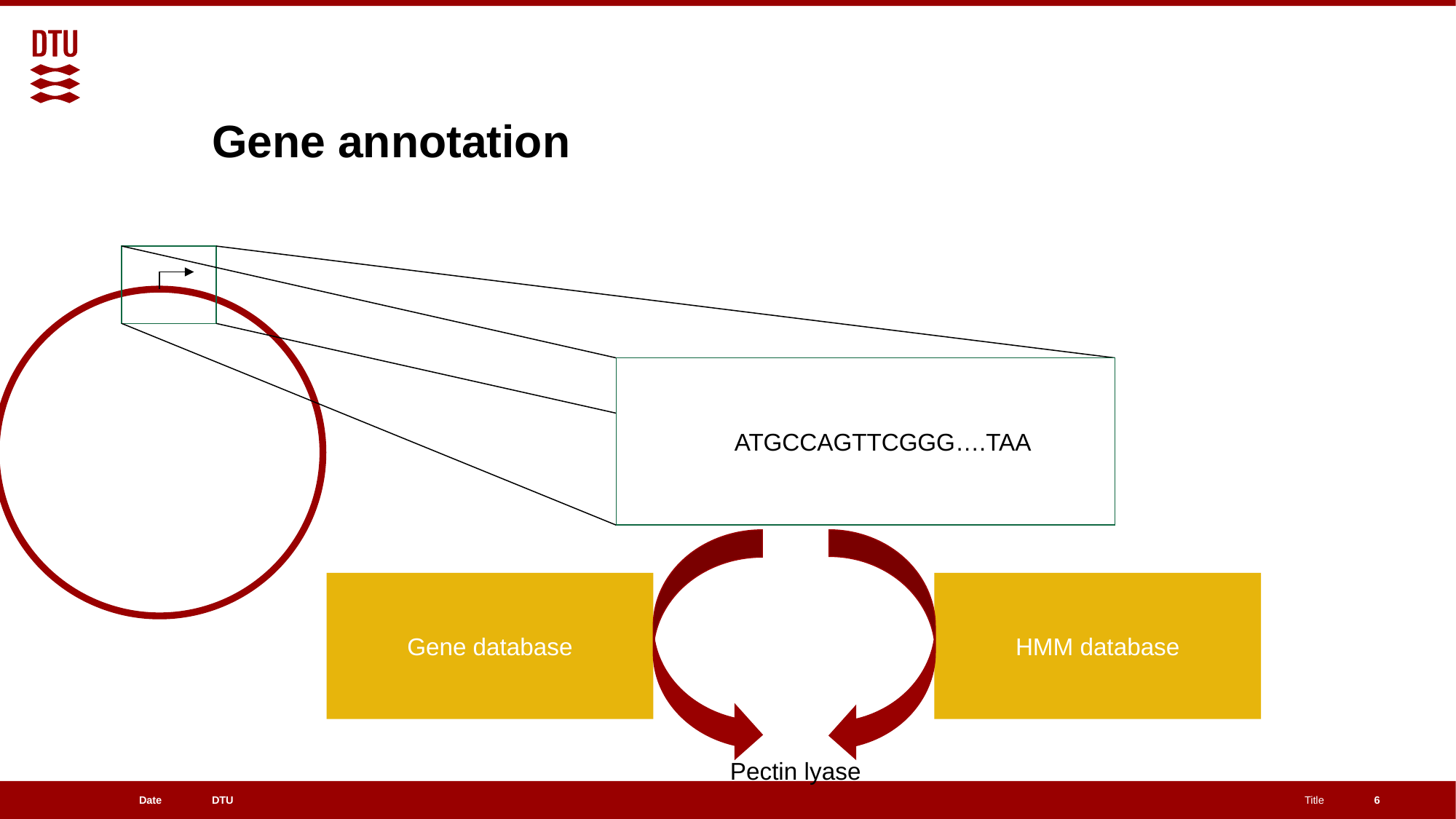

# Gene annotation

AGATGCCAGTTCGGG….TAA

Gene database
HMM database
Pectin lyase
6